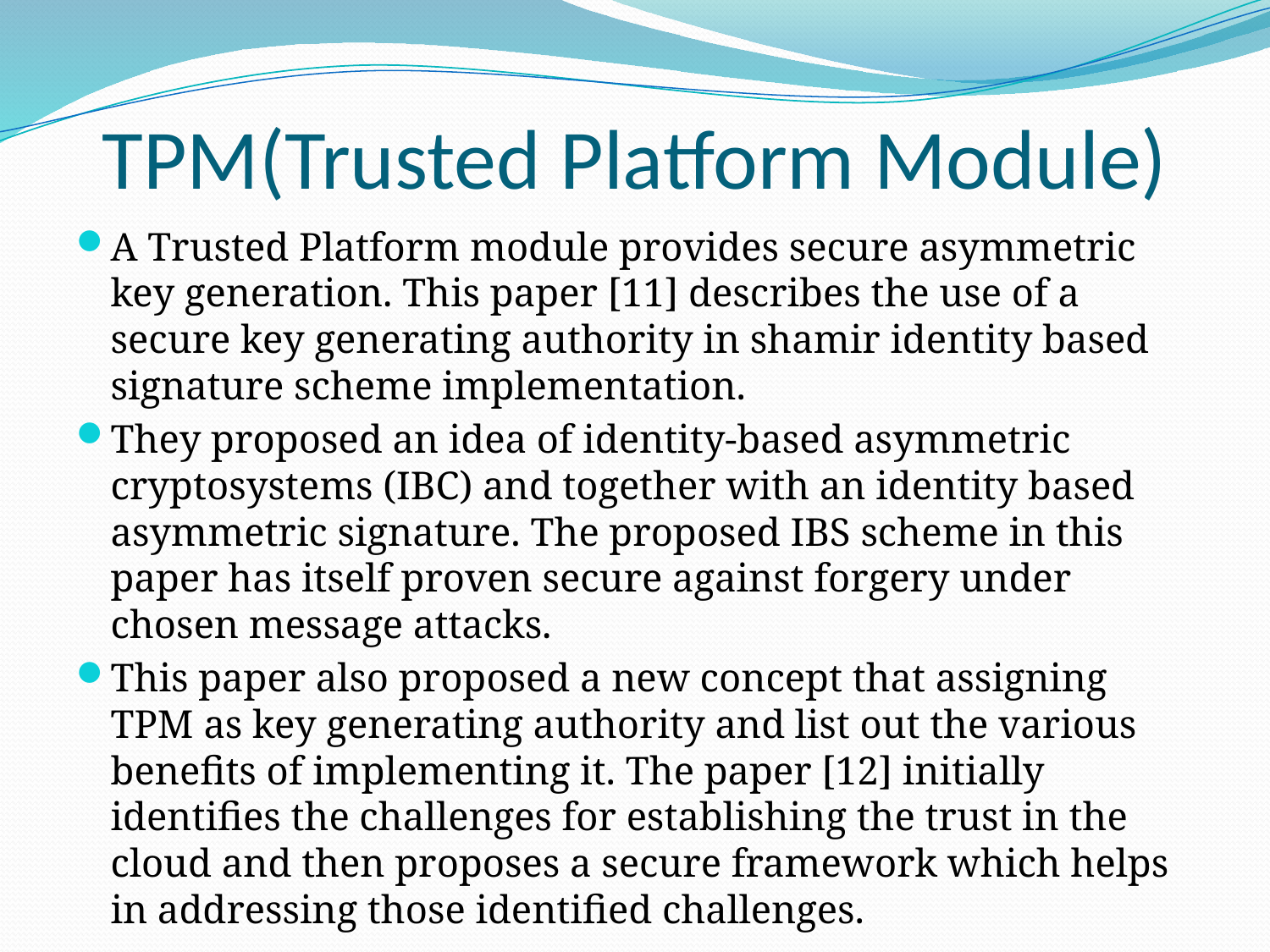

# TPM(Trusted Platform Module)
A Trusted Platform module provides secure asymmetric key generation. This paper [11] describes the use of a secure key generating authority in shamir identity based signature scheme implementation.
They proposed an idea of identity-based asymmetric cryptosystems (IBC) and together with an identity based asymmetric signature. The proposed IBS scheme in this paper has itself proven secure against forgery under chosen message attacks.
This paper also proposed a new concept that assigning TPM as key generating authority and list out the various benefits of implementing it. The paper [12] initially identifies the challenges for establishing the trust in the cloud and then proposes a secure framework which helps in addressing those identified challenges.